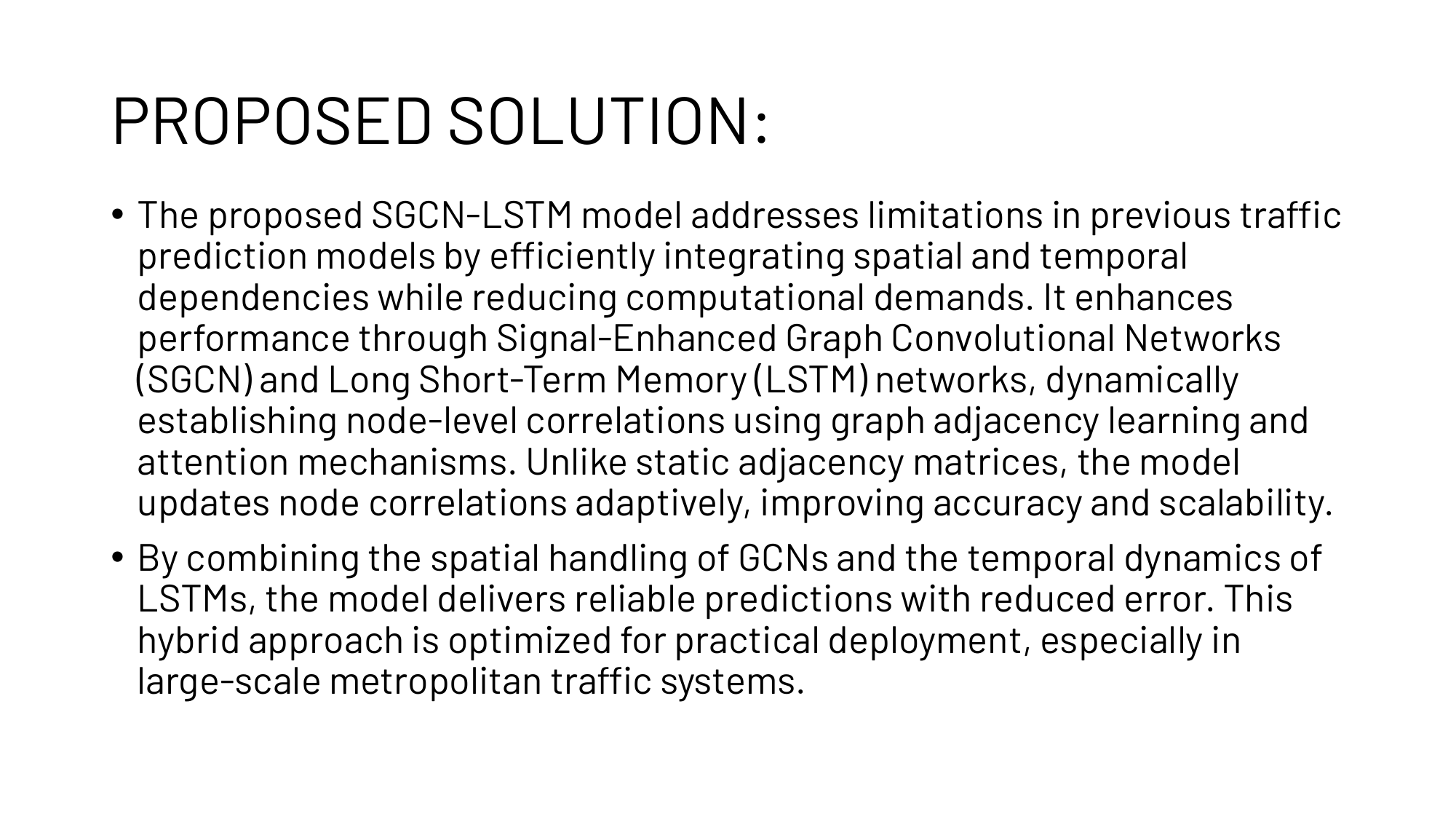

# PROPOSED SOLUTION:
The proposed SGCN-LSTM model addresses limitations in previous traffic prediction models by efficiently integrating spatial and temporal dependencies while reducing computational demands. It enhances performance through Signal-Enhanced Graph Convolutional Networks (SGCN) and Long Short-Term Memory (LSTM) networks, dynamically establishing node-level correlations using graph adjacency learning and attention mechanisms. Unlike static adjacency matrices, the model updates node correlations adaptively, improving accuracy and scalability.
By combining the spatial handling of GCNs and the temporal dynamics of LSTMs, the model delivers reliable predictions with reduced error. This hybrid approach is optimized for practical deployment, especially in large-scale metropolitan traffic systems.